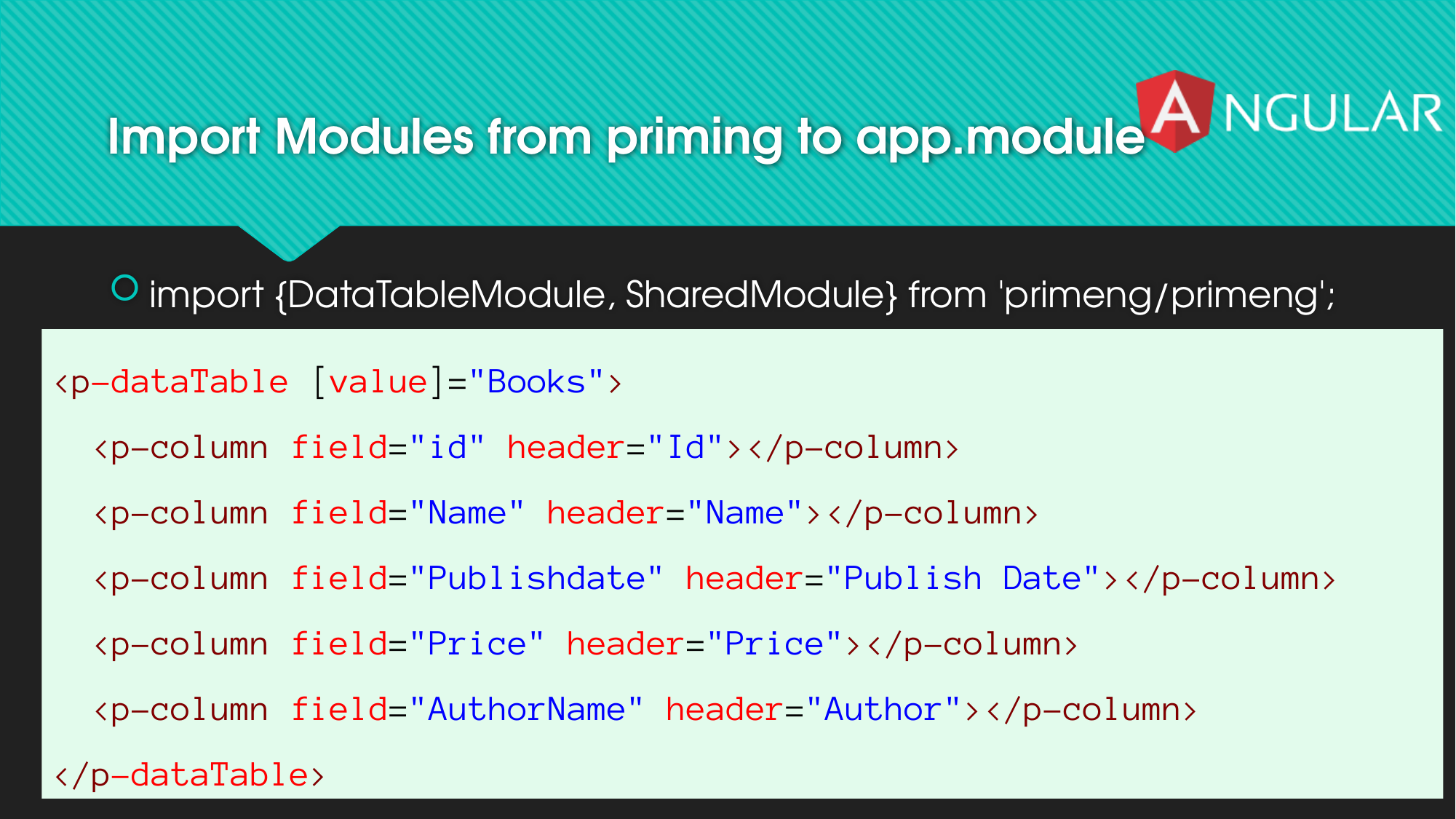

# Import Modules from priming to app.module
import {DataTableModule, SharedModule} from 'primeng/primeng';
<p-dataTable [value]="Books">
  <p-column field="id" header="Id"></p-column>
  <p-column field="Name" header="Name"></p-column>
  <p-column field="Publishdate" header="Publish Date"></p-column>
  <p-column field="Price" header="Price"></p-column>
  <p-column field="AuthorName" header="Author"></p-column>
</p-dataTable>